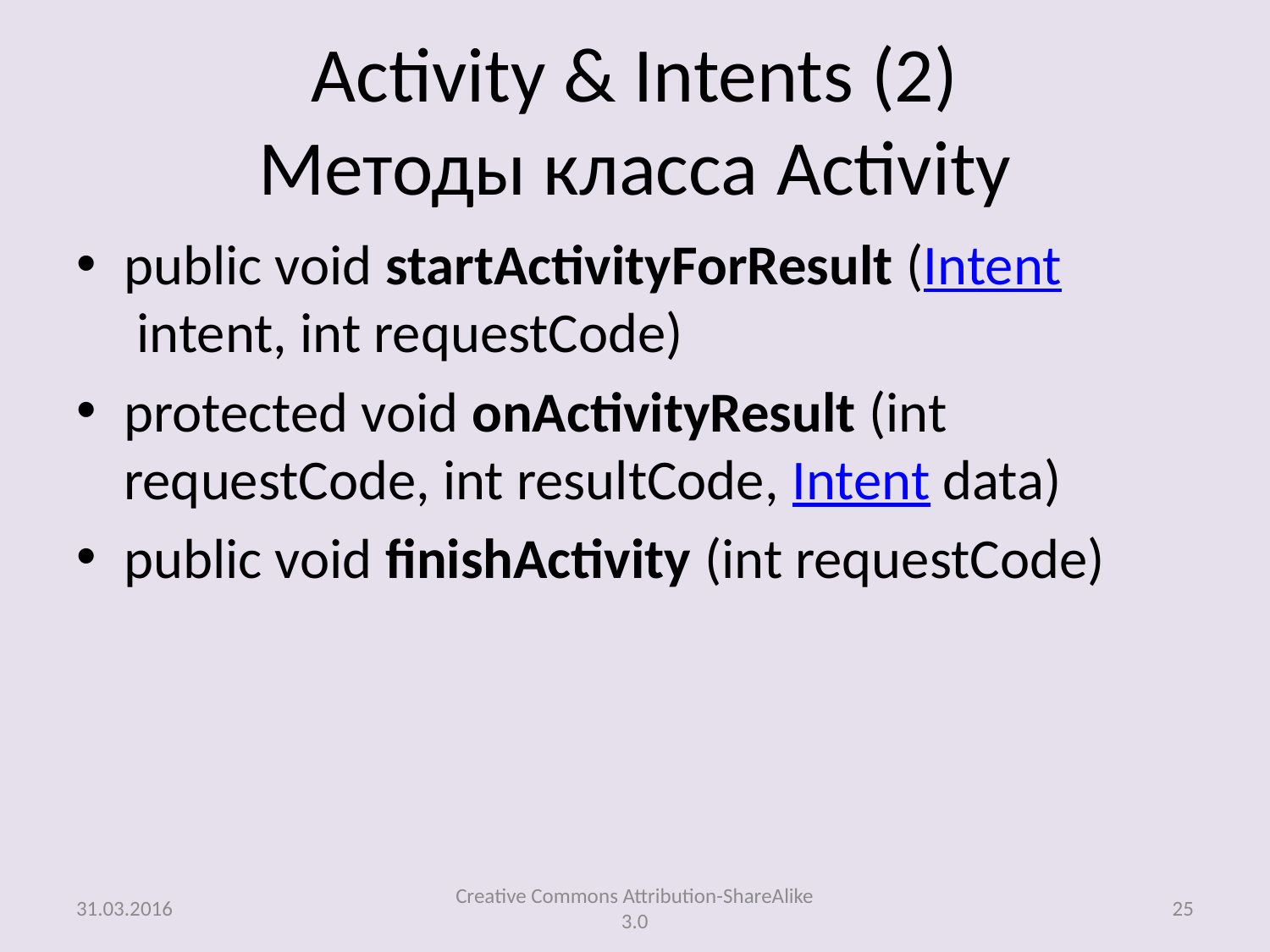

# Activity & Intents (2) Методы класса Activity
public void startActivityForResult (Intent intent, int requestCode)
protected void onActivityResult (int requestCode, int resultCode, Intent data)
public void finishActivity (int requestCode)

31.03.2016
Creative Commons Attribution-ShareAlike 3.0
25